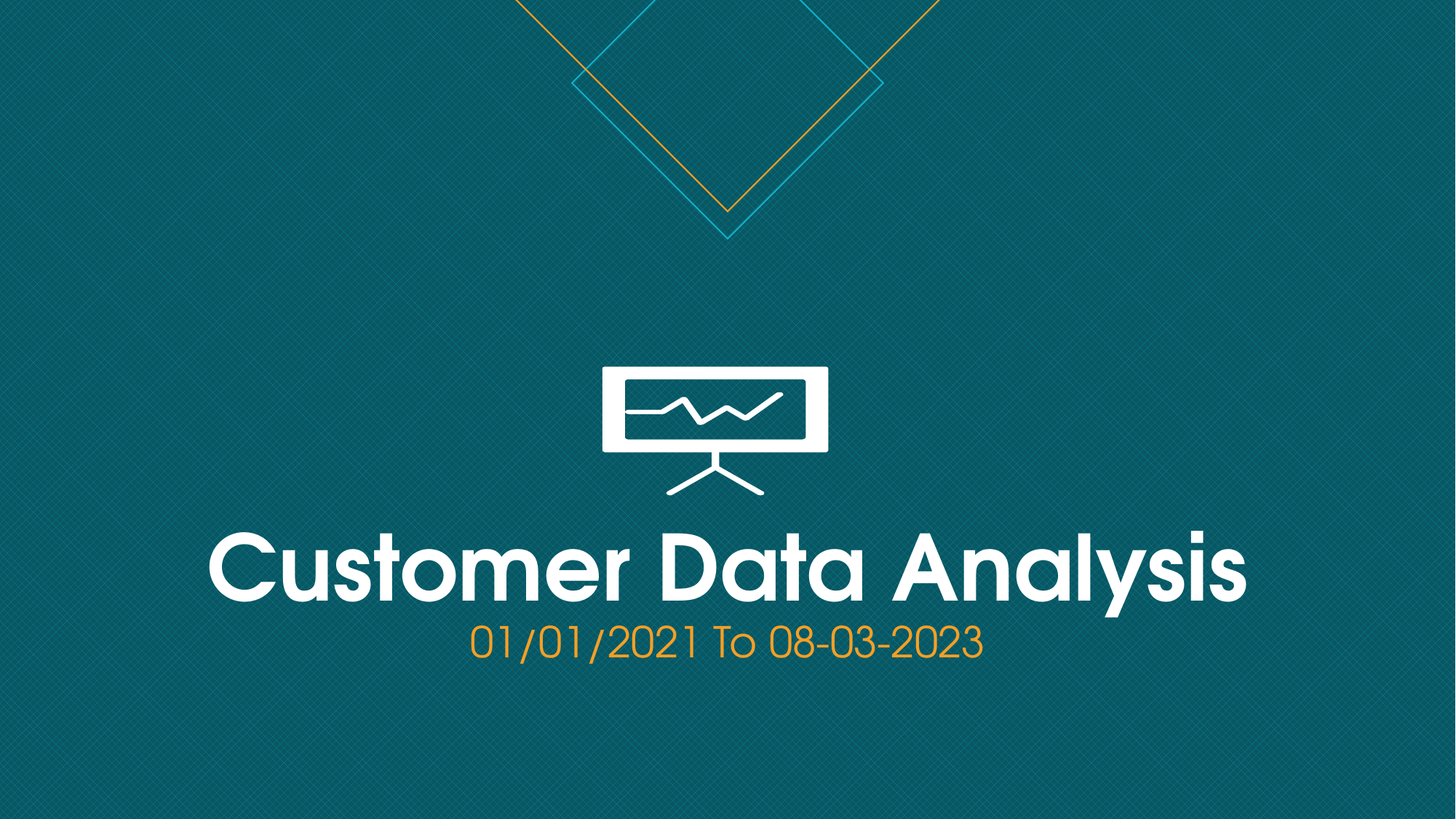

# Customer Data Analysis 01/01/2021 To 08-03-2023